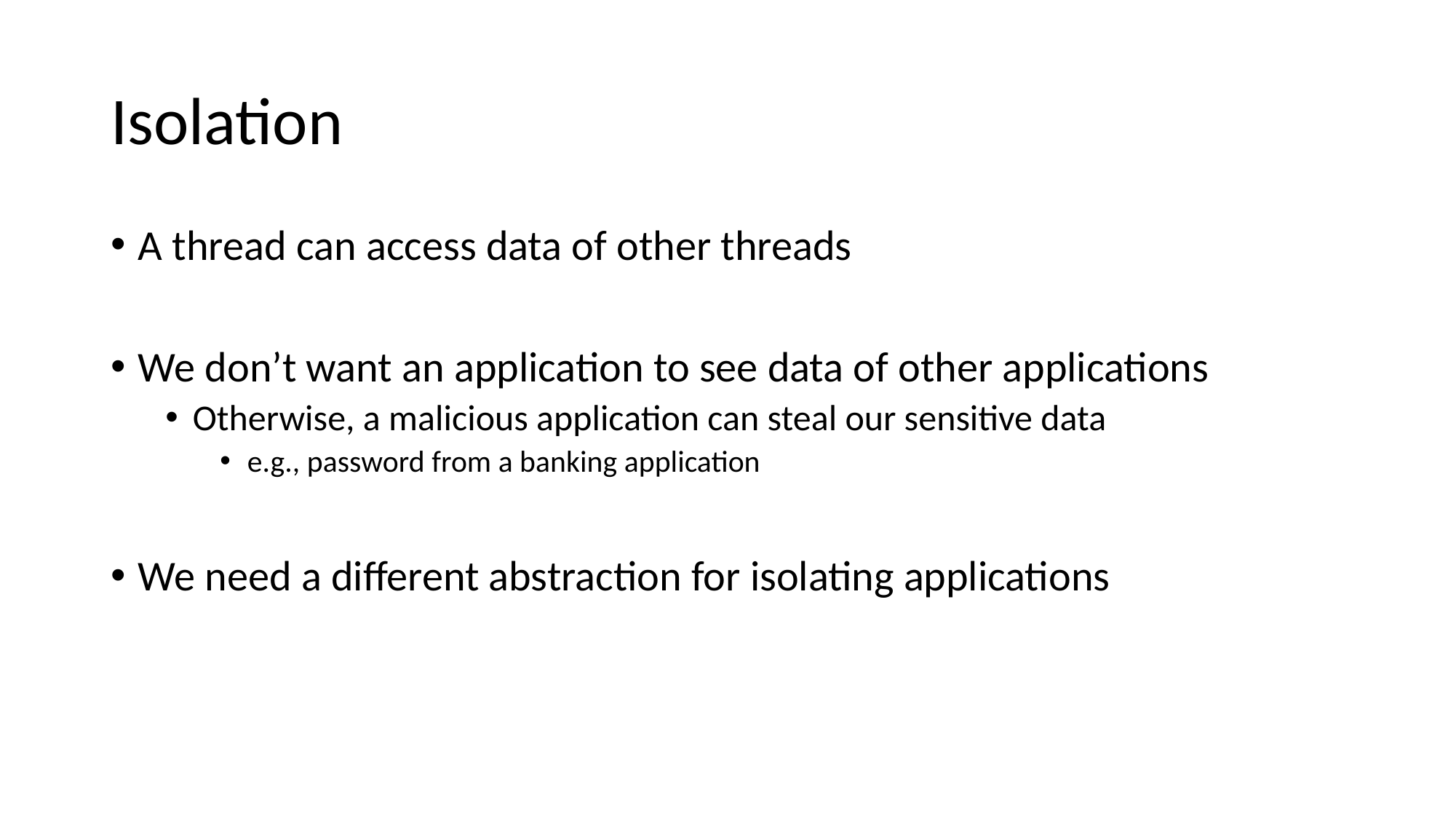

# Isolation
A thread can access data of other threads

We don’t want an application to see data of other applications
Otherwise, a malicious application can steal our sensitive data
e.g., password from a banking application

We need a different abstraction for isolating applications